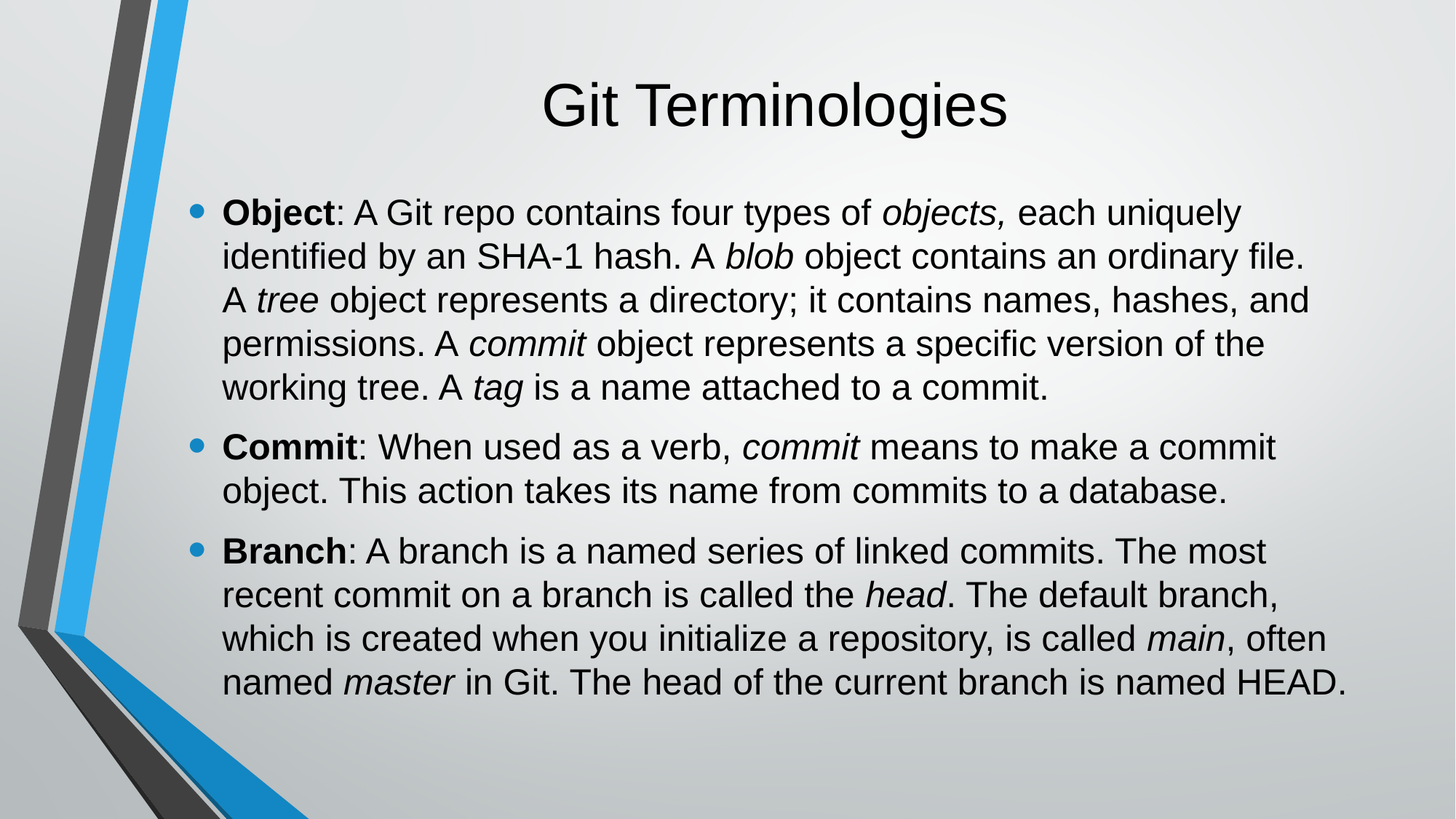

# Git Terminologies
Object: A Git repo contains four types of objects, each uniquely identified by an SHA-1 hash. A blob object contains an ordinary file. A tree object represents a directory; it contains names, hashes, and permissions. A commit object represents a specific version of the working tree. A tag is a name attached to a commit.
Commit: When used as a verb, commit means to make a commit object. This action takes its name from commits to a database.
Branch: A branch is a named series of linked commits. The most recent commit on a branch is called the head. The default branch, which is created when you initialize a repository, is called main, often named master in Git. The head of the current branch is named HEAD.